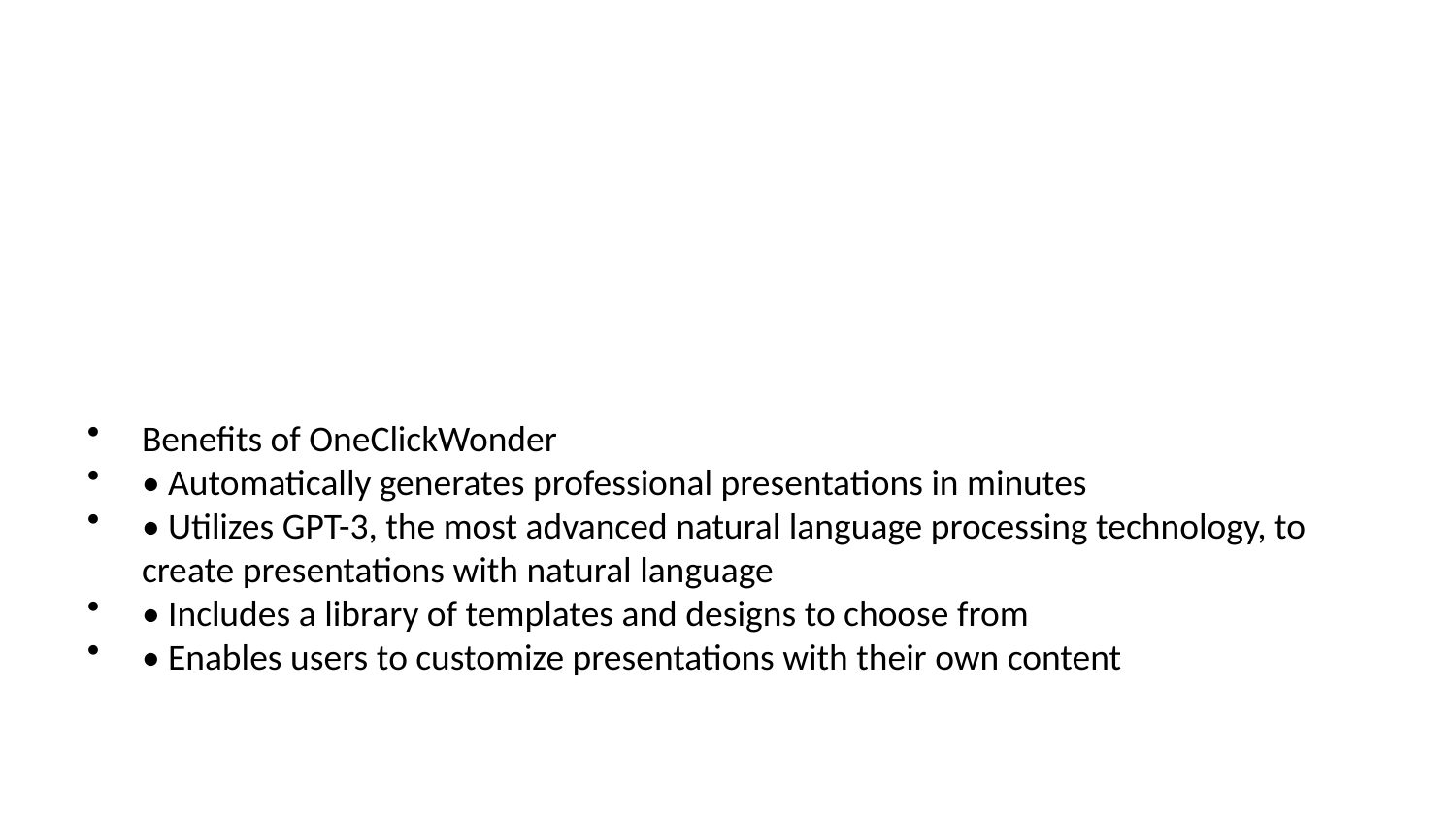

Benefits of OneClickWonder
• Automatically generates professional presentations in minutes
• Utilizes GPT-3, the most advanced natural language processing technology, to create presentations with natural language
• Includes a library of templates and designs to choose from
• Enables users to customize presentations with their own content